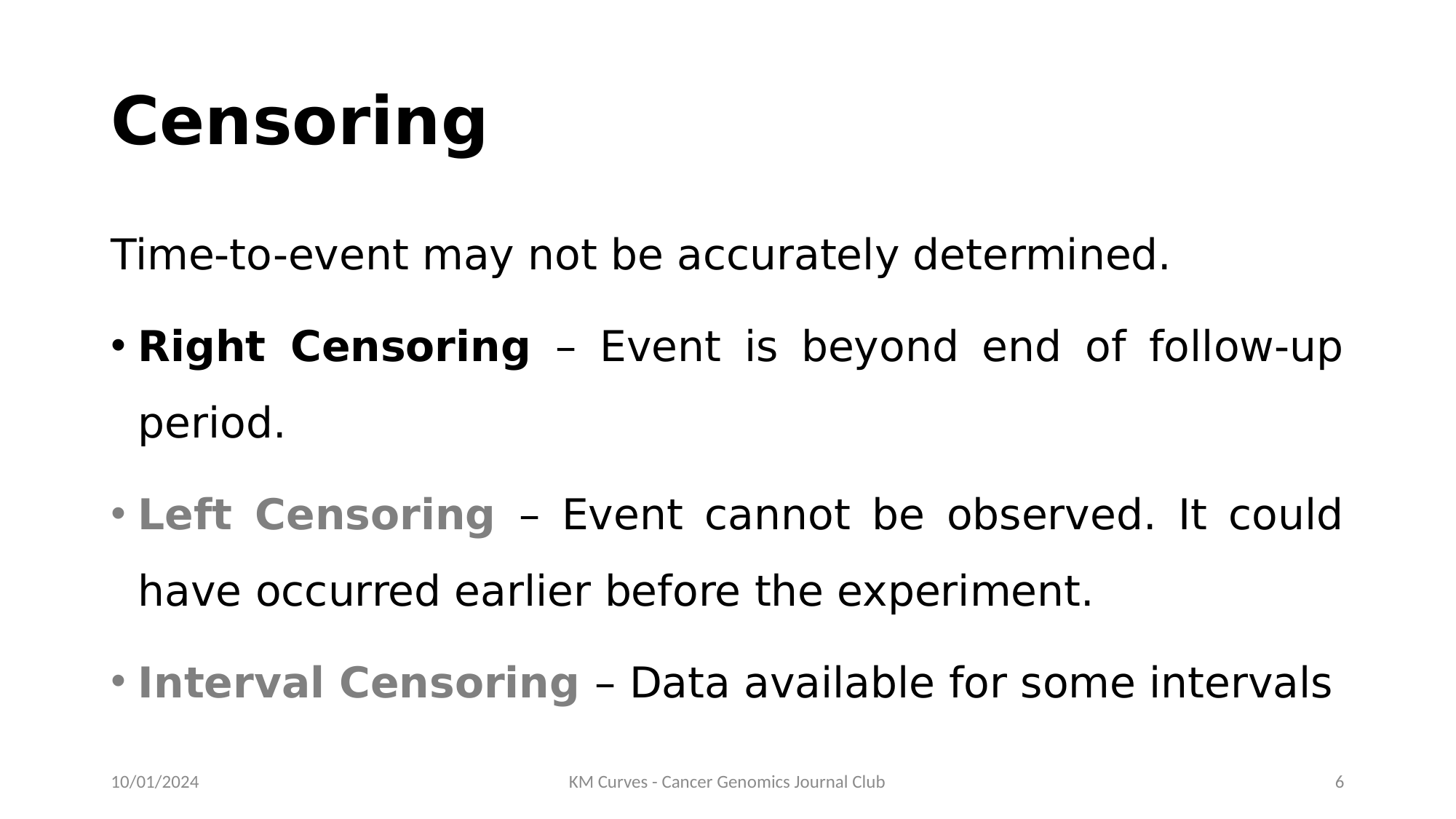

# Censoring
Time-to-event may not be accurately determined.
Right Censoring – Event is beyond end of follow-up period.
Left Censoring – Event cannot be observed. It could have occurred earlier before the experiment.
Interval Censoring – Data available for some intervals
10/01/2024
KM Curves - Cancer Genomics Journal Club
6